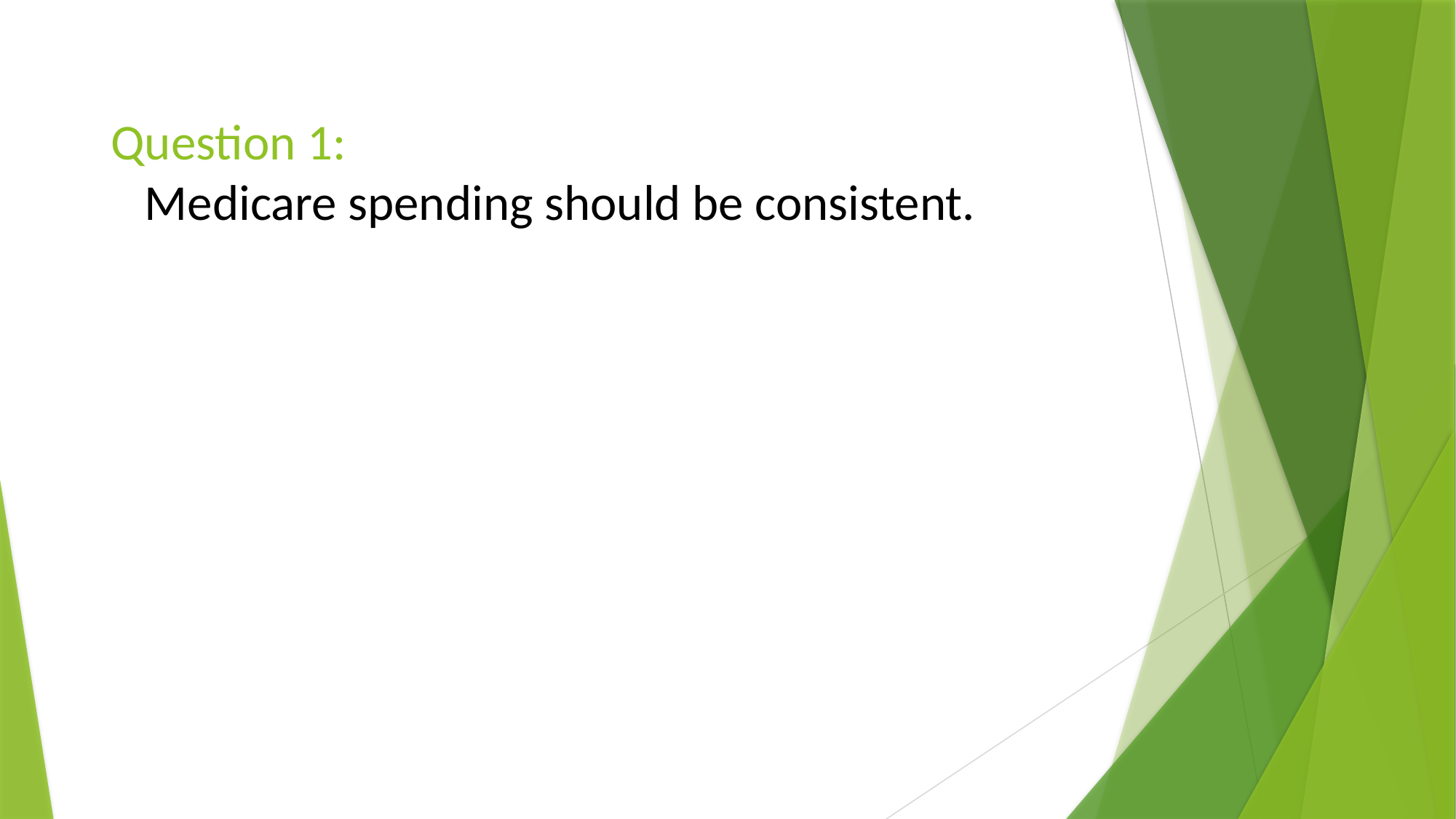

# Question 1: Medicare spending should be consistent.